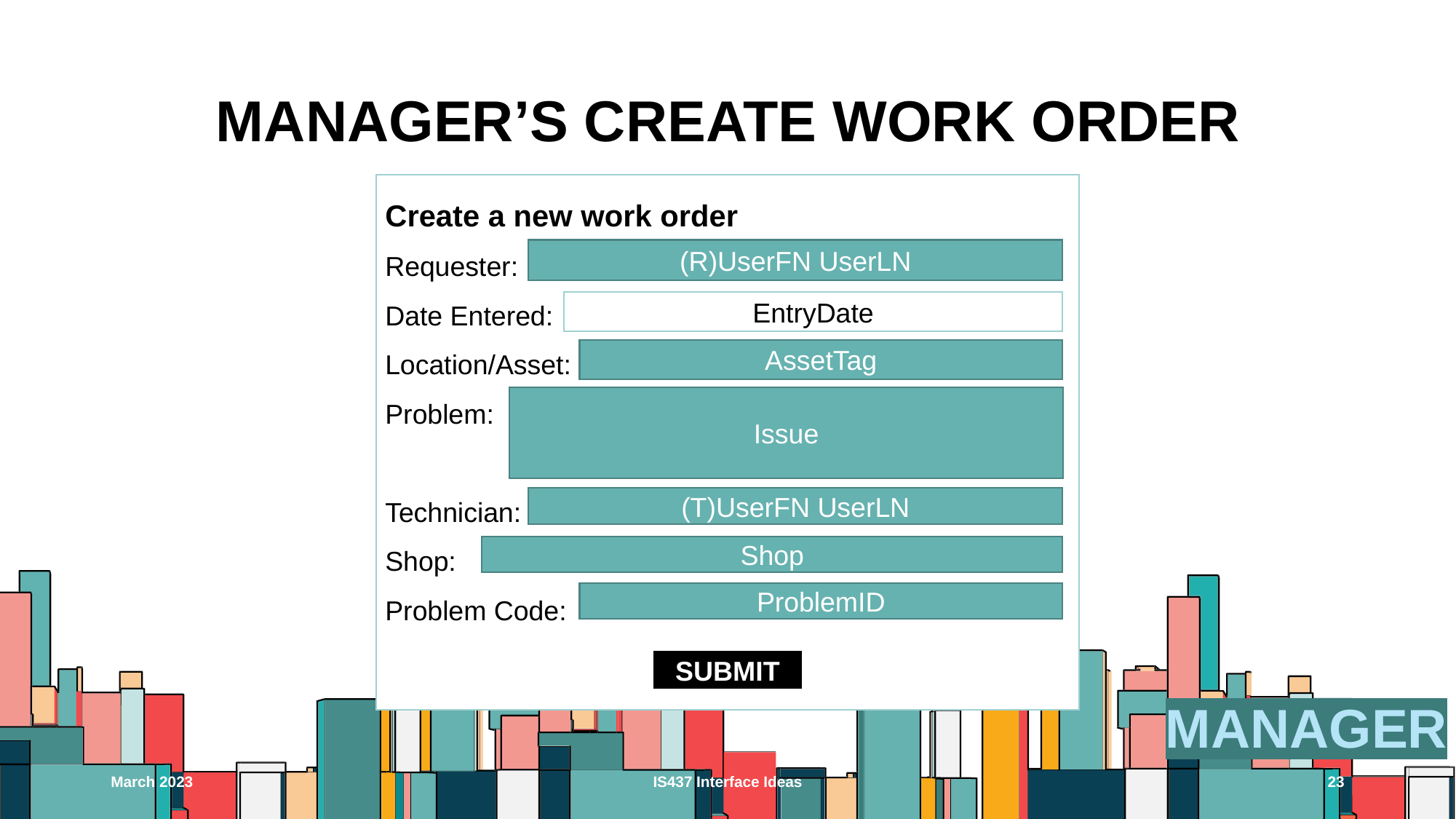

# Manager’s Create Work Order
Create a new work order
Requester:
Date Entered:
Location/Asset:
Problem:

Technician:
Shop:
Problem Code:

(R)UserFN UserLN
EntryDate
AssetTag
Issue
(T)UserFN UserLN
Shop
ProblemID
SUBMIT
MANAGER
March 2023
IS437 Interface Ideas
23